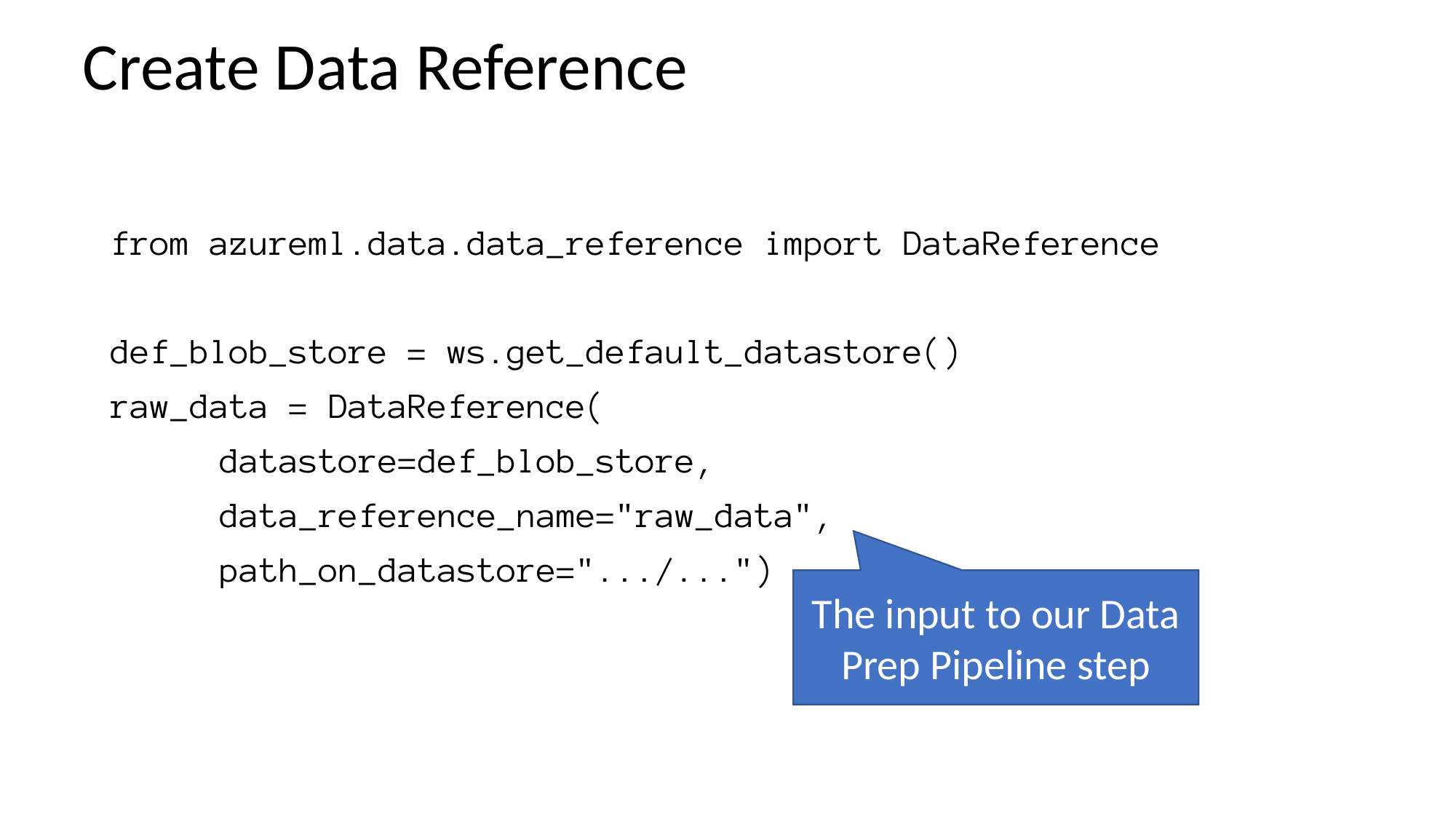

# Create Data Reference
from azureml.data.data_reference import DataReference

def_blob_store = ws.get_default_datastore()
raw_data = DataReference(
	datastore=def_blob_store,
	data_reference_name="raw_data",
	path_on_datastore=".../...")
The input to our Data Prep Pipeline step